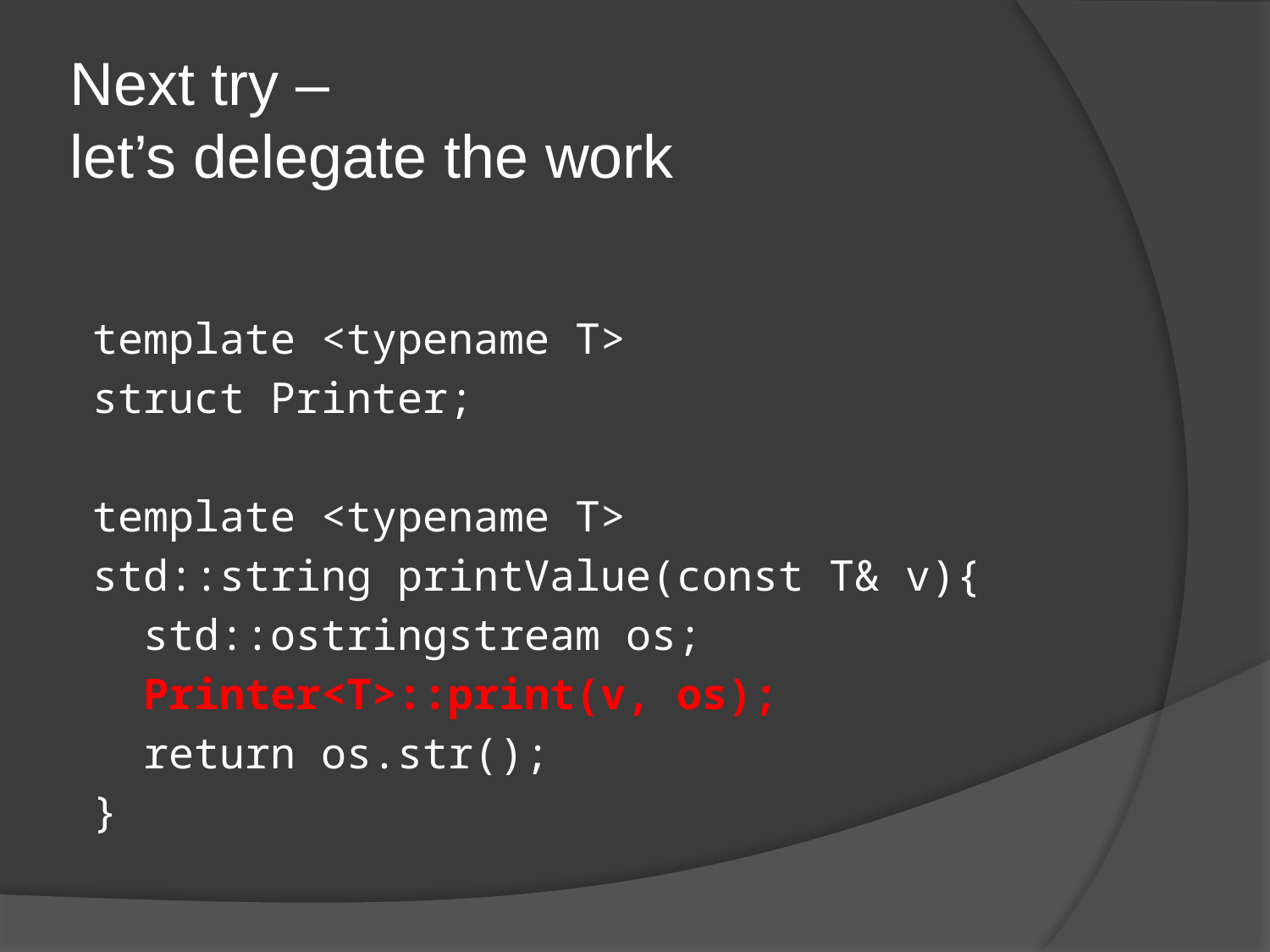

# Next try – let’s delegate the work

template <typename T>
struct Printer;

template <typename T>
std::string printValue(const T& v){
  std::ostringstream os;
  Printer<T>::print(v, os);
  return os.str();
}